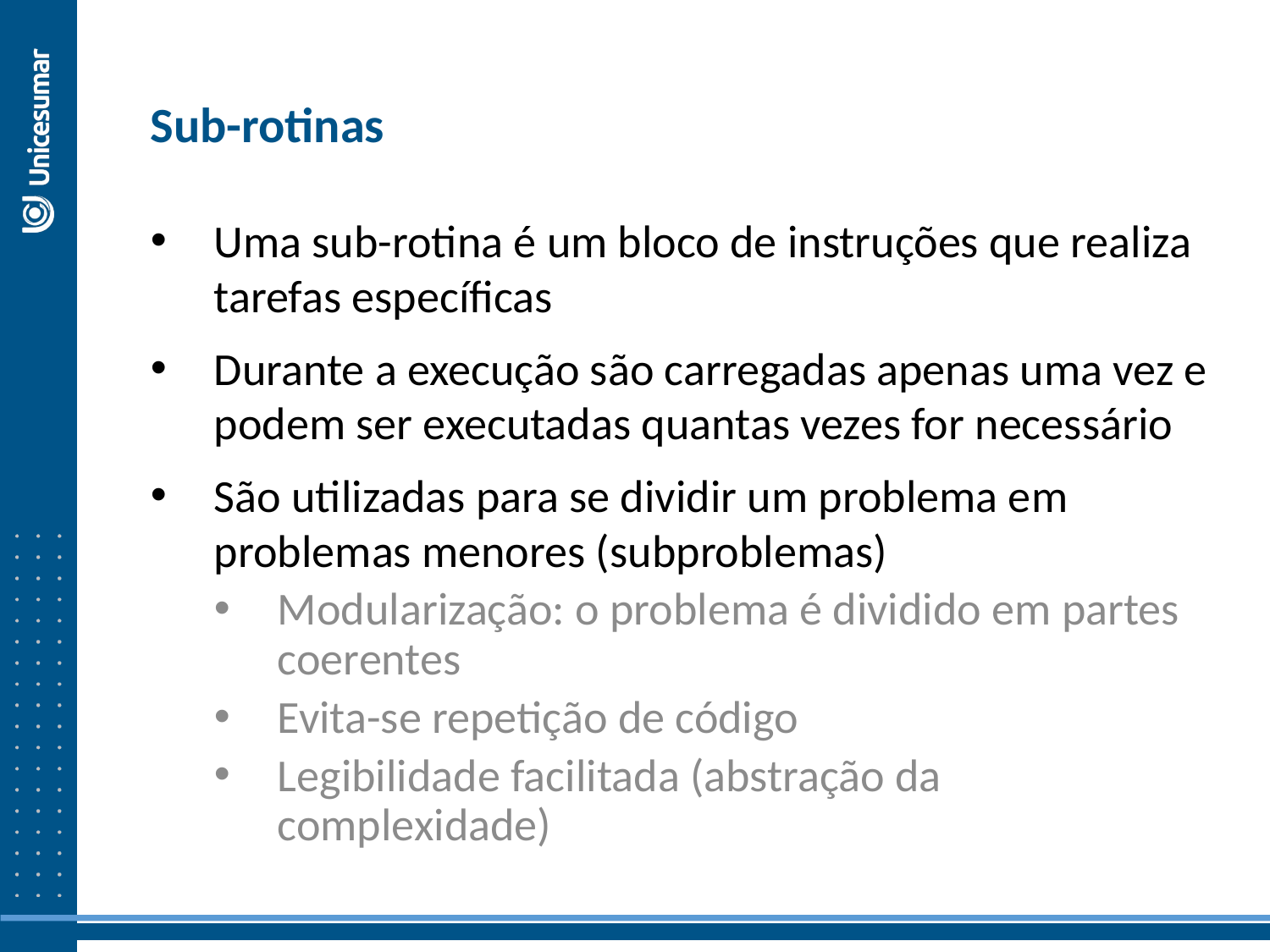

Sub-rotinas
Uma sub-rotina é um bloco de instruções que realiza tarefas específicas
Durante a execução são carregadas apenas uma vez e podem ser executadas quantas vezes for necessário
São utilizadas para se dividir um problema em problemas menores (subproblemas)
Modularização: o problema é dividido em partes coerentes
Evita-se repetição de código
Legibilidade facilitada (abstração da complexidade)